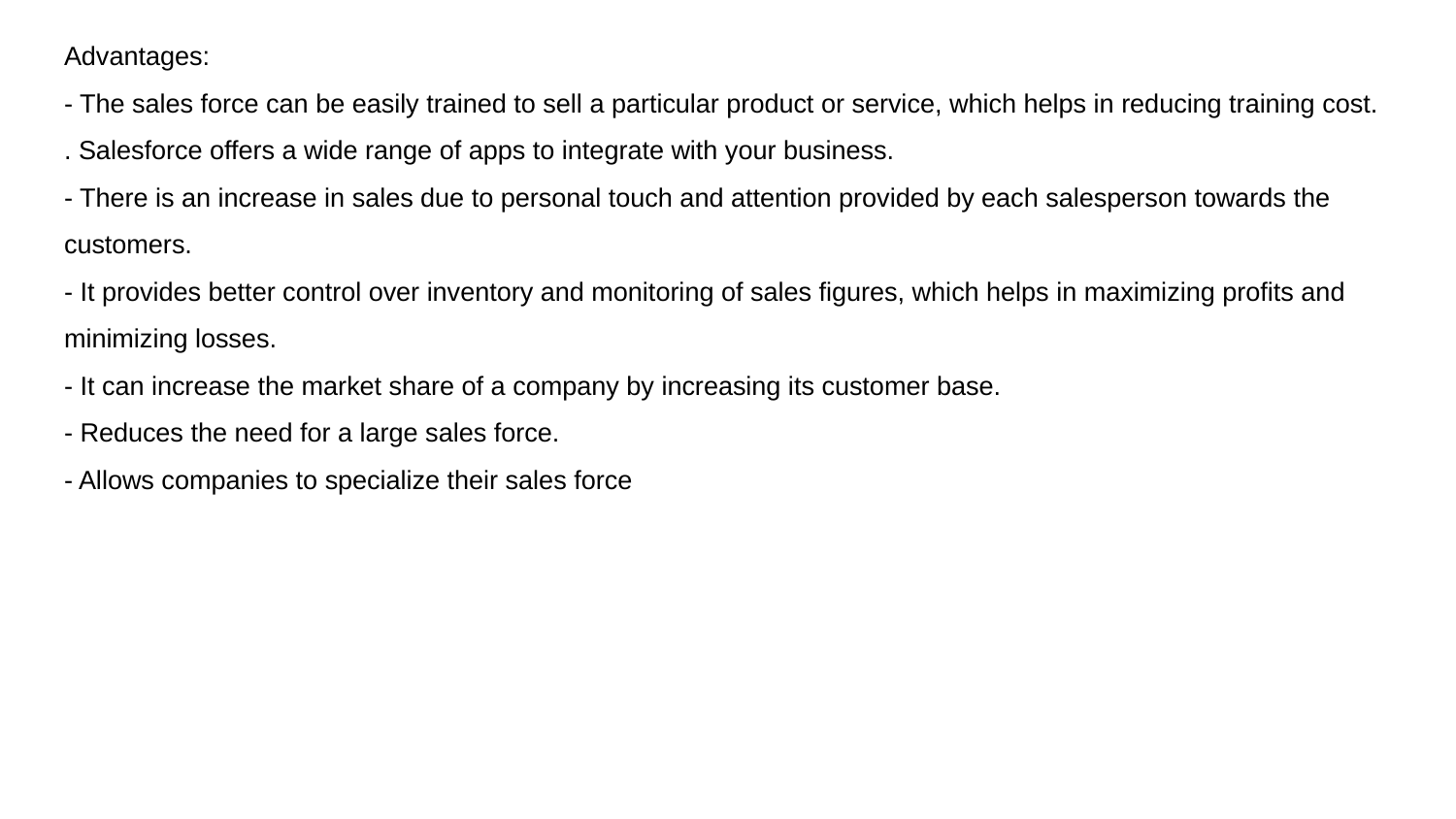

Advantages:
- The sales force can be easily trained to sell a particular product or service, which helps in reducing training cost.
. Salesforce offers a wide range of apps to integrate with your business.
- There is an increase in sales due to personal touch and attention provided by each salesperson towards the customers.
- It provides better control over inventory and monitoring of sales figures, which helps in maximizing profits and minimizing losses.
- It can increase the market share of a company by increasing its customer base.
- Reduces the need for a large sales force.
- Allows companies to specialize their sales force